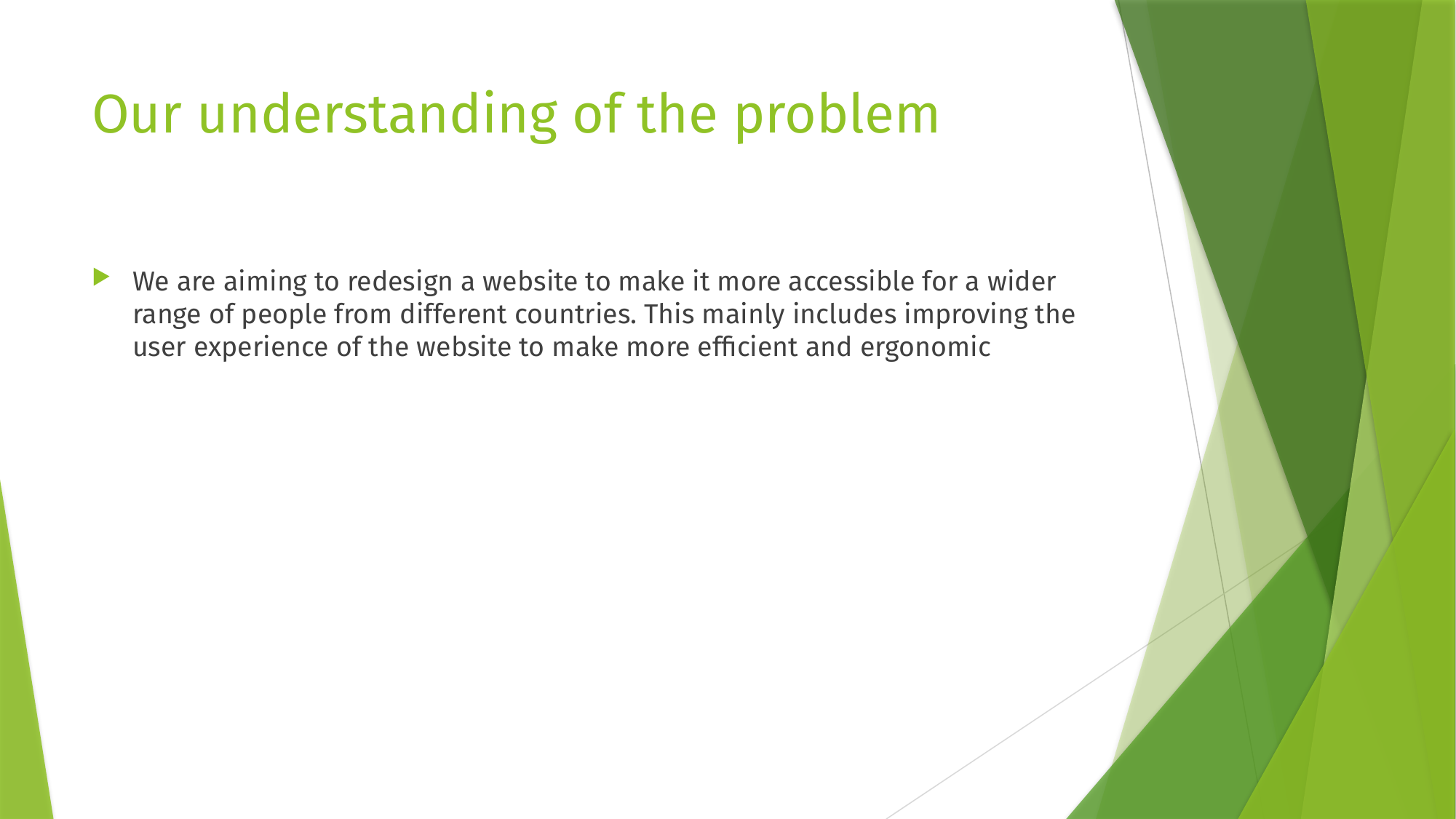

# Our understanding of the problem
We are aiming to redesign a website to make it more accessible for a wider range of people from different countries. This mainly includes improving the user experience of the website to make more efficient and ergonomic